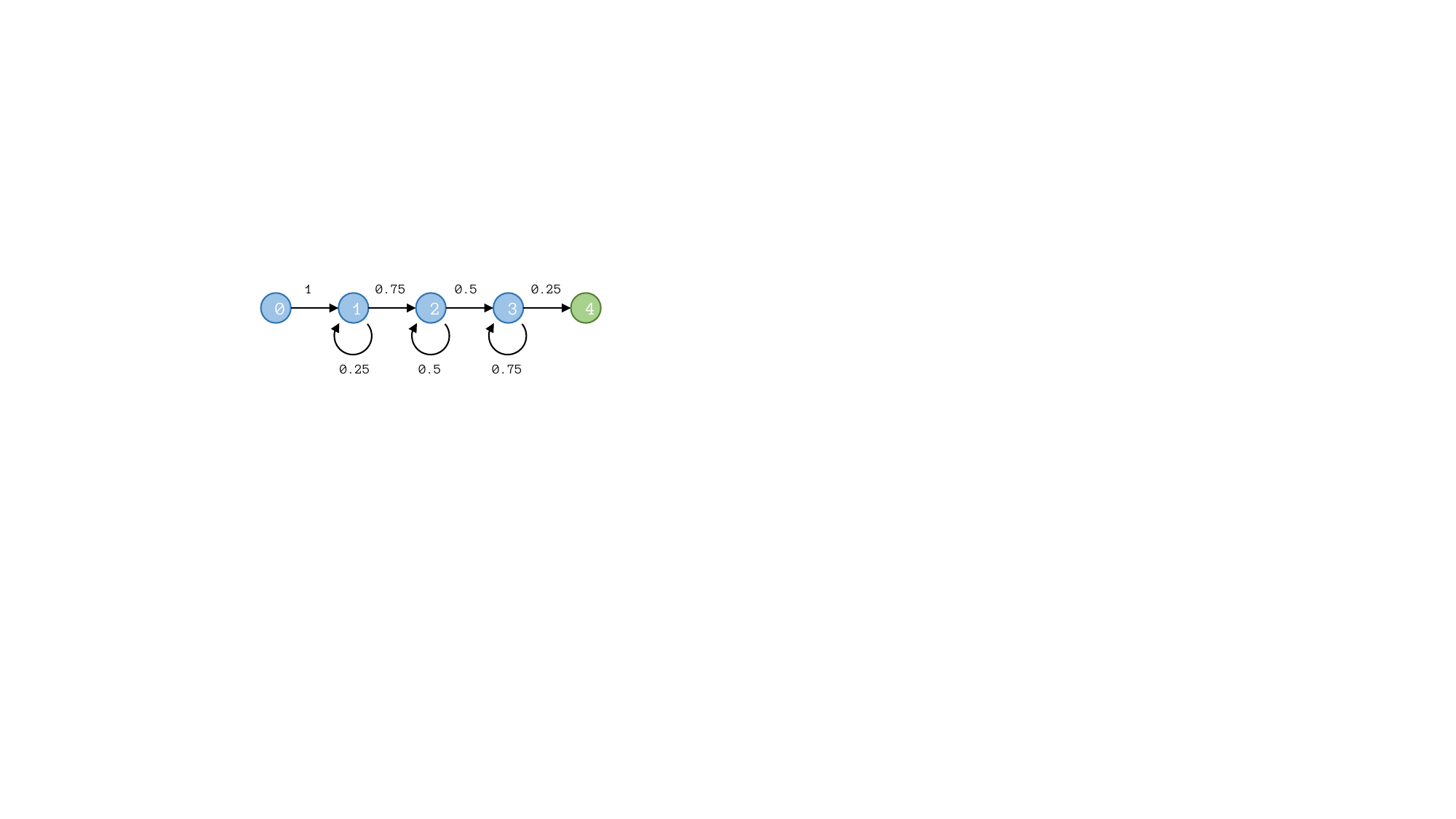

1
0.75
0.5
0.25
0
1
2
3
4

0.25
0.5
0.75